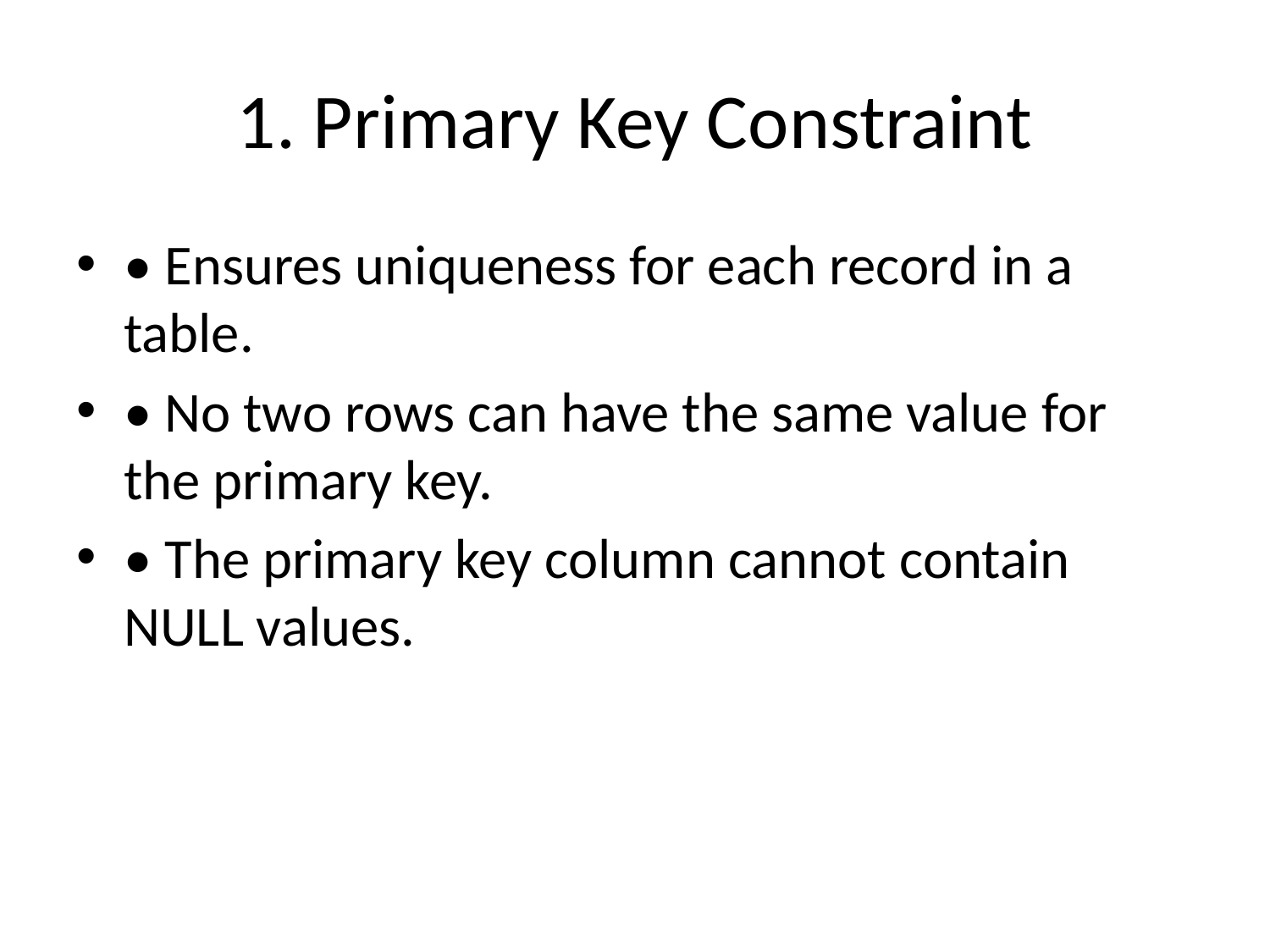

# 1. Primary Key Constraint
• Ensures uniqueness for each record in a table.
• No two rows can have the same value for the primary key.
• The primary key column cannot contain NULL values.